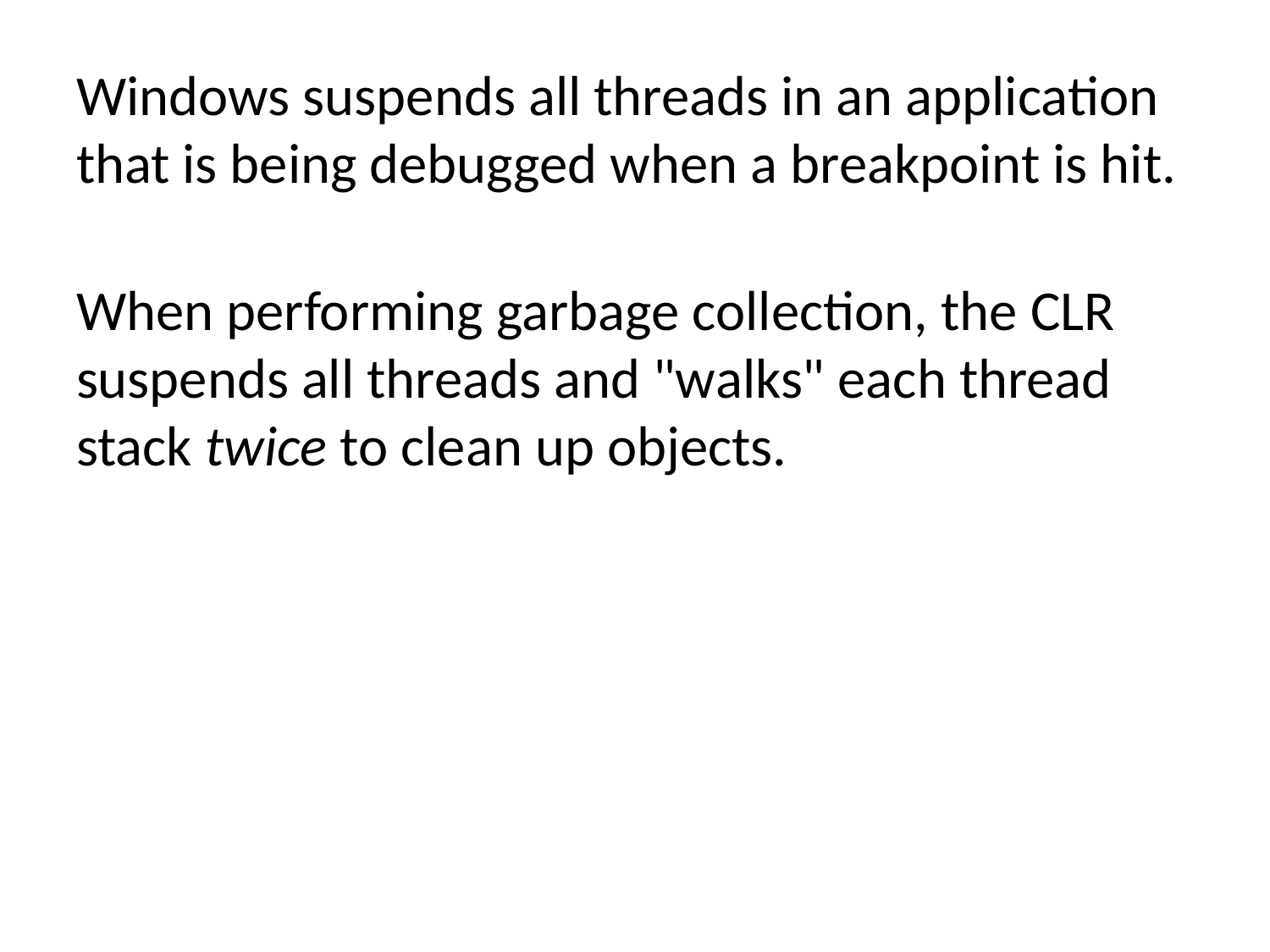

Windows suspends all threads in an application that is being debugged when a breakpoint is hit.
When performing garbage collection, the CLR suspends all threads and "walks" each thread stack twice to clean up objects.